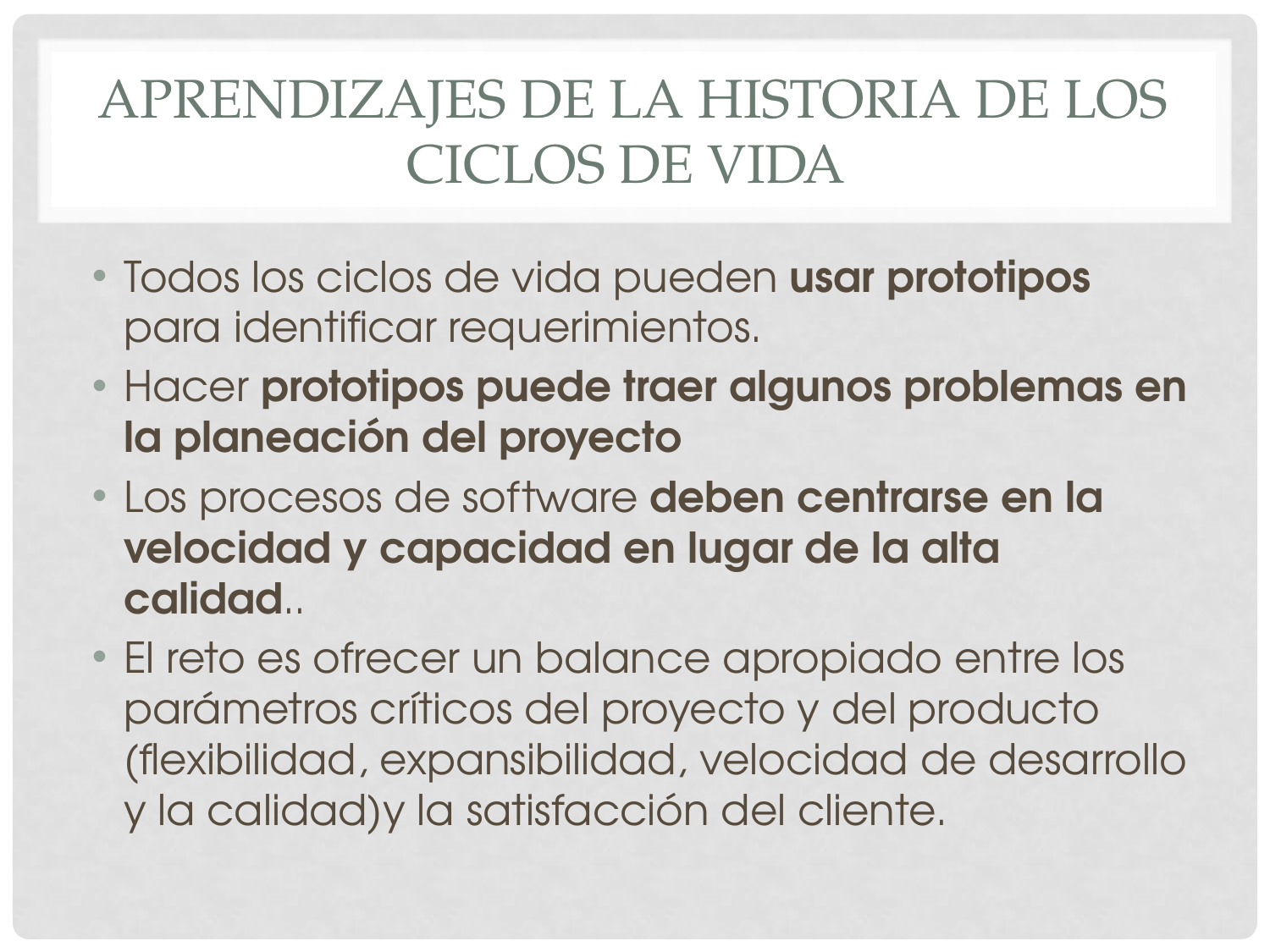

# Aprendizajes de la historia de los ciclos de vida
Todos los ciclos de vida pueden usar prototipos para identificar requerimientos.
Hacer prototipos puede traer algunos problemas en la planeación del proyecto
Los procesos de software deben centrarse en la velocidad y capacidad en lugar de la alta calidad..
El reto es ofrecer un balance apropiado entre los parámetros críticos del proyecto y del producto (flexibilidad, expansibilidad, velocidad de desarrollo y la calidad)y la satisfacción del cliente.